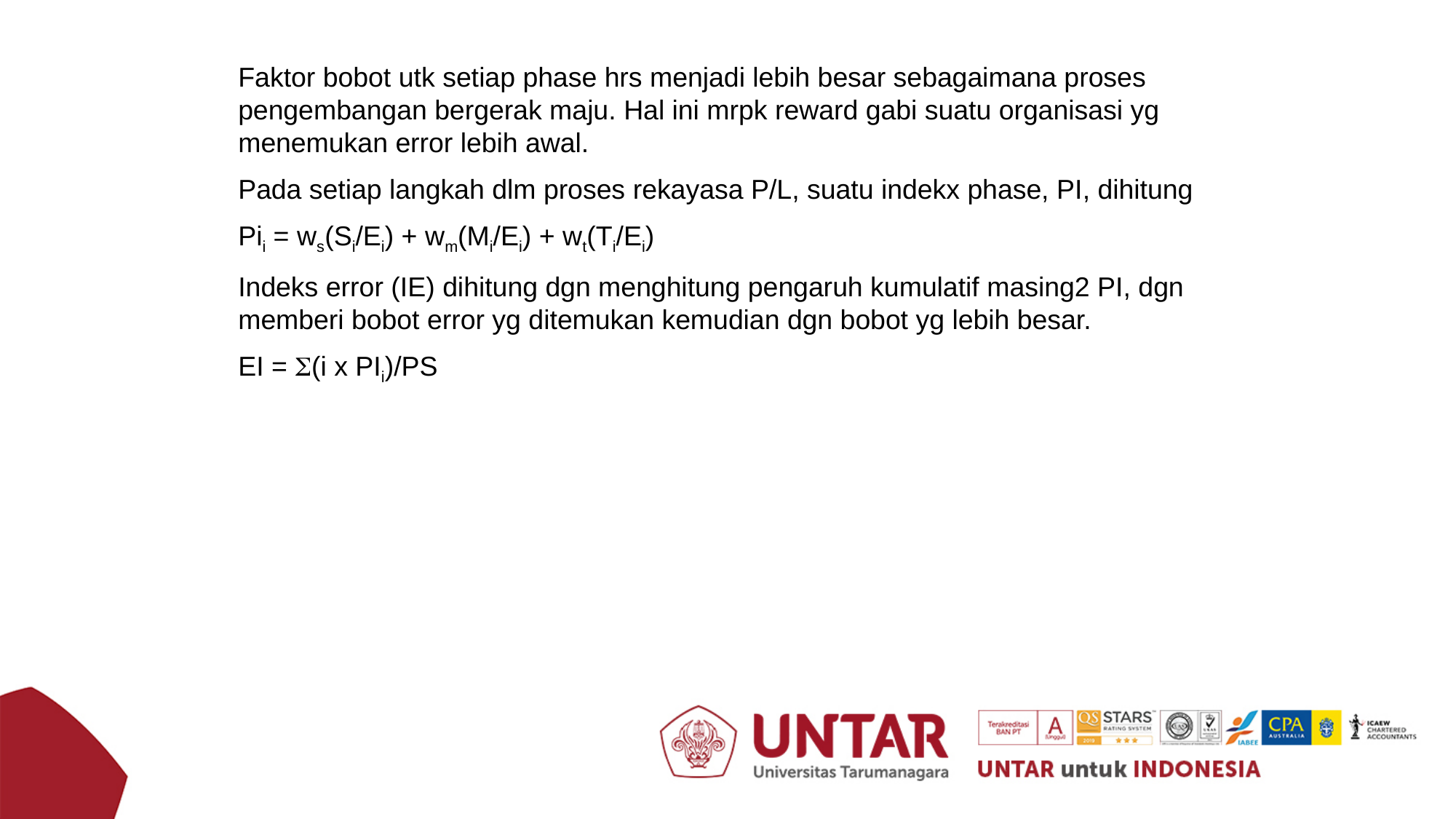

Faktor bobot utk setiap phase hrs menjadi lebih besar sebagaimana proses pengembangan bergerak maju. Hal ini mrpk reward gabi suatu organisasi yg menemukan error lebih awal.
Pada setiap langkah dlm proses rekayasa P/L, suatu indekx phase, PI, dihitung
Pii = ws(Si/Ei) + wm(Mi/Ei) + wt(Ti/Ei)
Indeks error (IE) dihitung dgn menghitung pengaruh kumulatif masing2 PI, dgn memberi bobot error yg ditemukan kemudian dgn bobot yg lebih besar.
EI = Σ(i x PIi)/PS